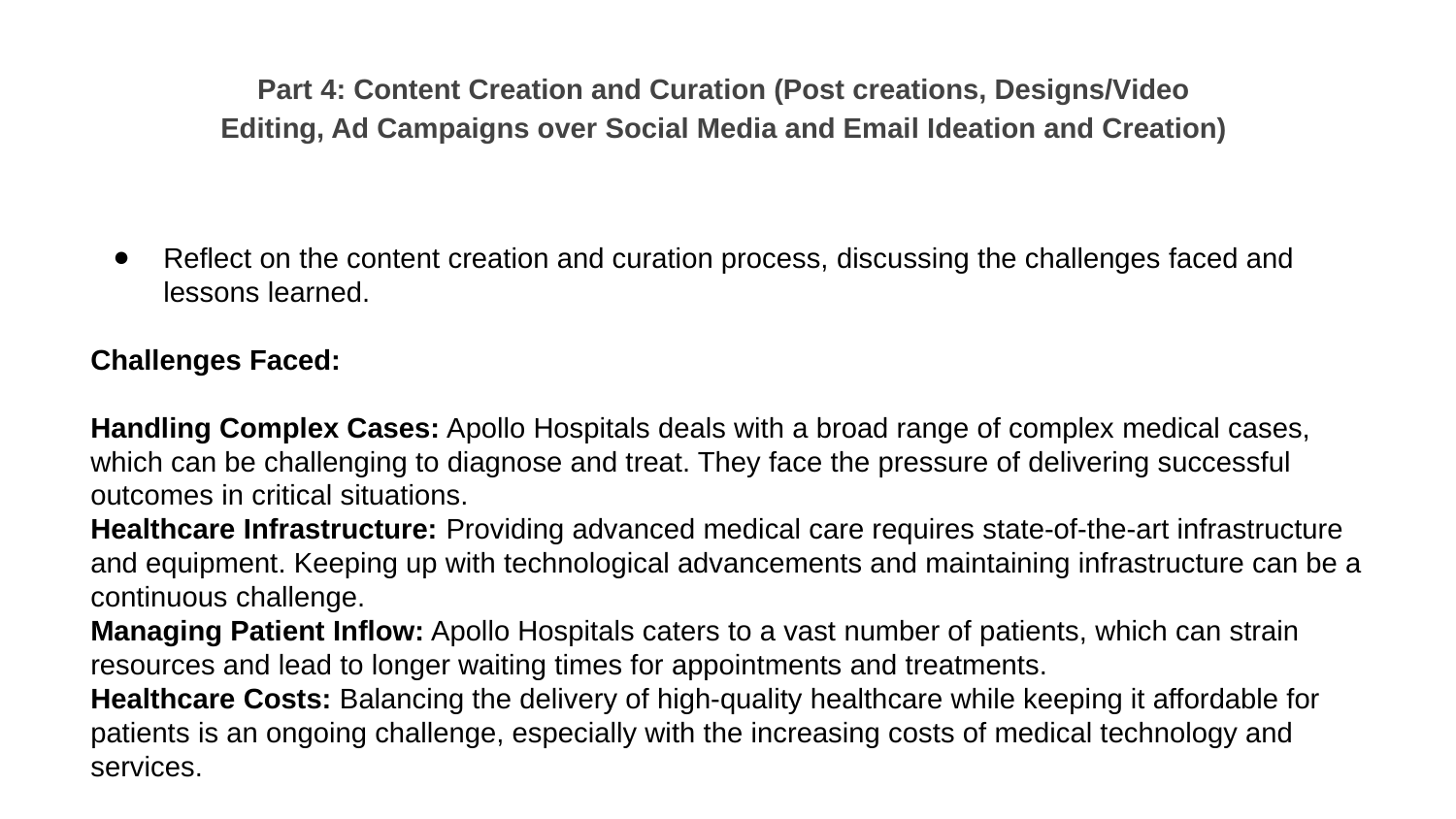

Part 4: Content Creation and Curation (Post creations, Designs/Video
Editing, Ad Campaigns over Social Media and Email Ideation and Creation)

Reflect on the content creation and curation process, discussing the challenges faced and lessons learned.

Challenges Faced:

Handling Complex Cases: Apollo Hospitals deals with a broad range of complex medical cases, which can be challenging to diagnose and treat. They face the pressure of delivering successful outcomes in critical situations.
Healthcare Infrastructure: Providing advanced medical care requires state-of-the-art infrastructure and equipment. Keeping up with technological advancements and maintaining infrastructure can be a continuous challenge.
Managing Patient Inflow: Apollo Hospitals caters to a vast number of patients, which can strain resources and lead to longer waiting times for appointments and treatments.
Healthcare Costs: Balancing the delivery of high-quality healthcare while keeping it affordable for patients is an ongoing challenge, especially with the increasing costs of medical technology and services.